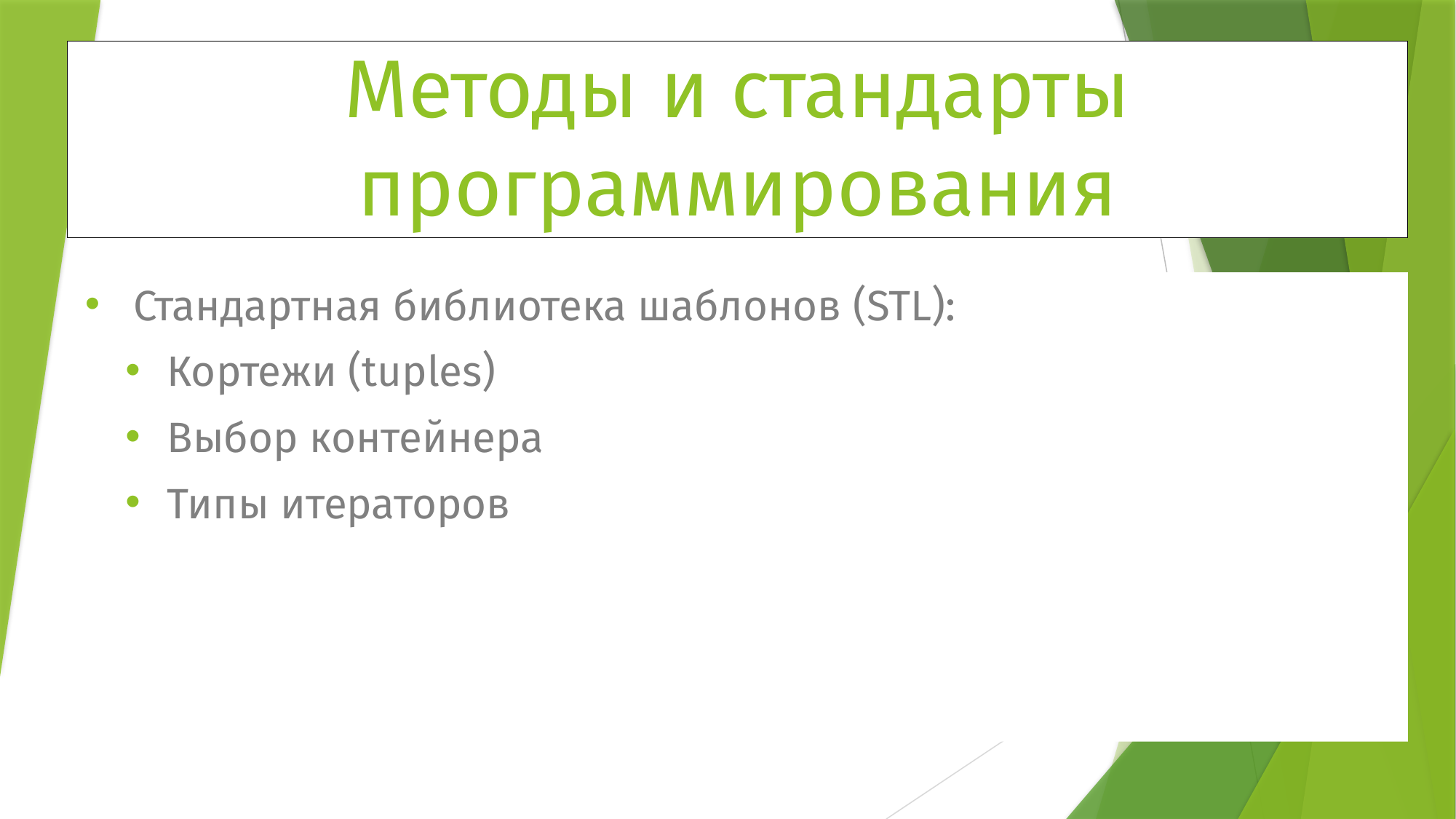

# Методы и стандарты программирования
Стандартная библиотека шаблонов (STL):
Кортежи (tuples)
Выбор контейнера
Типы итераторов